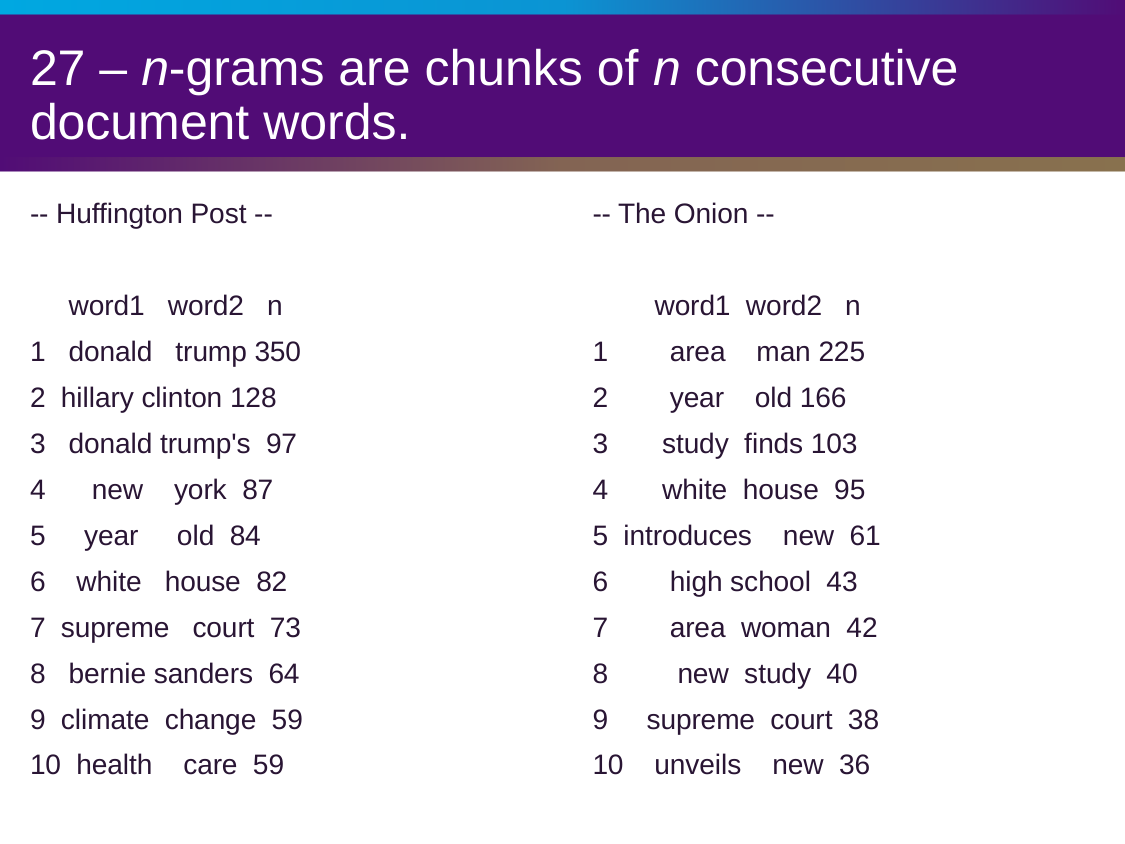

# 27 – n-grams are chunks of n consecutive document words.
-- Huffington Post --

     word1   word2   n
1   donald   trump 350
2  hillary clinton 128
3   donald trump's  97
4      new    york  87
5     year     old  84
6    white   house  82
7  supreme   court  73
8   bernie sanders  64
9  climate  change  59
10  health    care  59
-- The Onion --

        word1  word2   n
1        area    man 225
2        year    old 166
3       study  finds 103
4       white  house  95
5  introduces    new  61
6        high school  43
7        area  woman  42
8         new  study  40
9     supreme  court  38
10    unveils    new  36